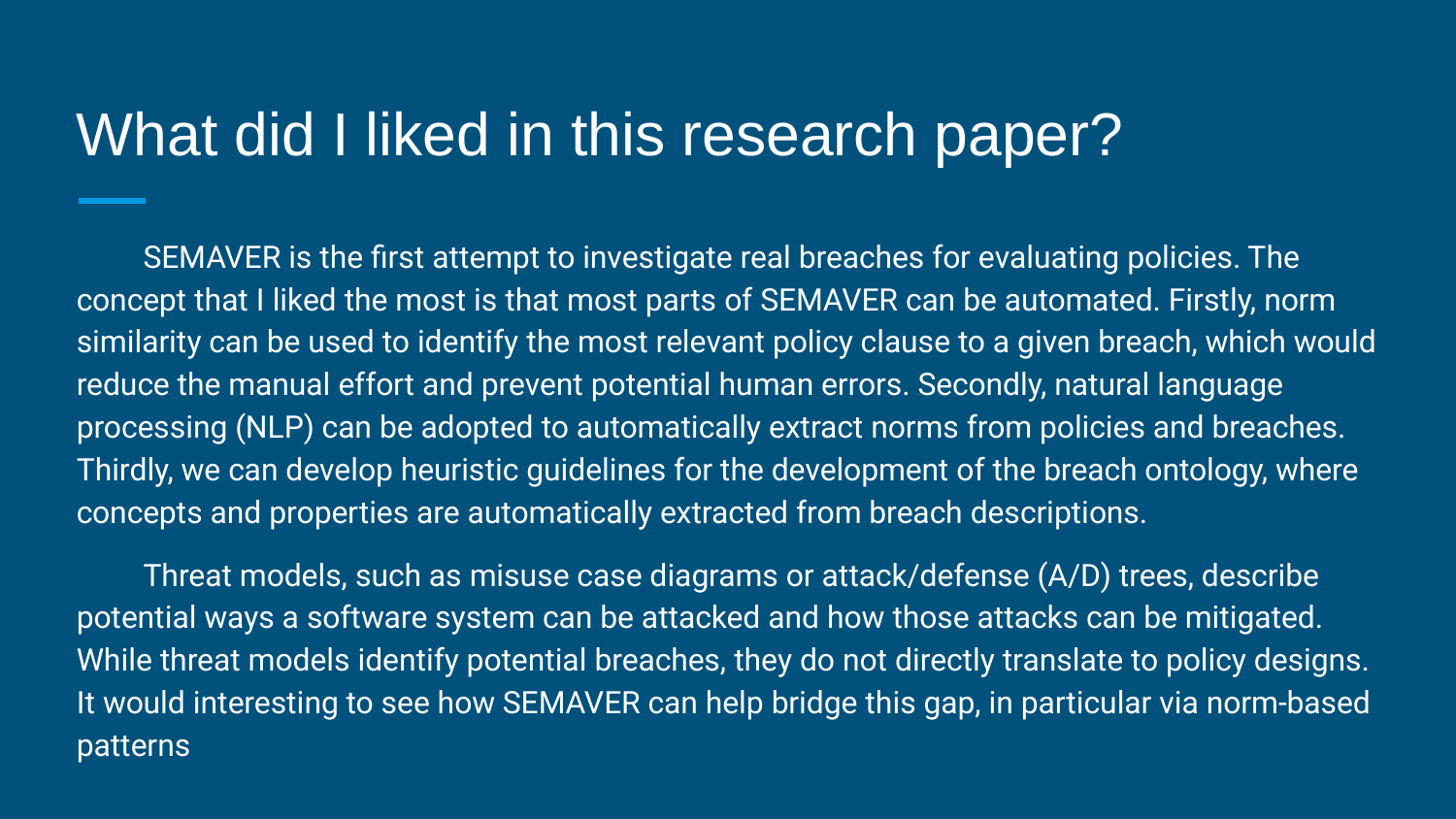

# What did I liked in this research paper?
SEMAVER is the first attempt to investigate real breaches for evaluating policies. The concept that I liked the most is that most parts of SEMAVER can be automated. Firstly, norm similarity can be used to identify the most relevant policy clause to a given breach, which would reduce the manual effort and prevent potential human errors. Secondly, natural language processing (NLP) can be adopted to automatically extract norms from policies and breaches. Thirdly, we can develop heuristic guidelines for the development of the breach ontology, where concepts and properties are automatically extracted from breach descriptions.
Threat models, such as misuse case diagrams or attack/defense (A/D) trees, describe potential ways a software system can be attacked and how those attacks can be mitigated. While threat models identify potential breaches, they do not directly translate to policy designs. It would interesting to see how SEMAVER can help bridge this gap, in particular via norm-based patterns